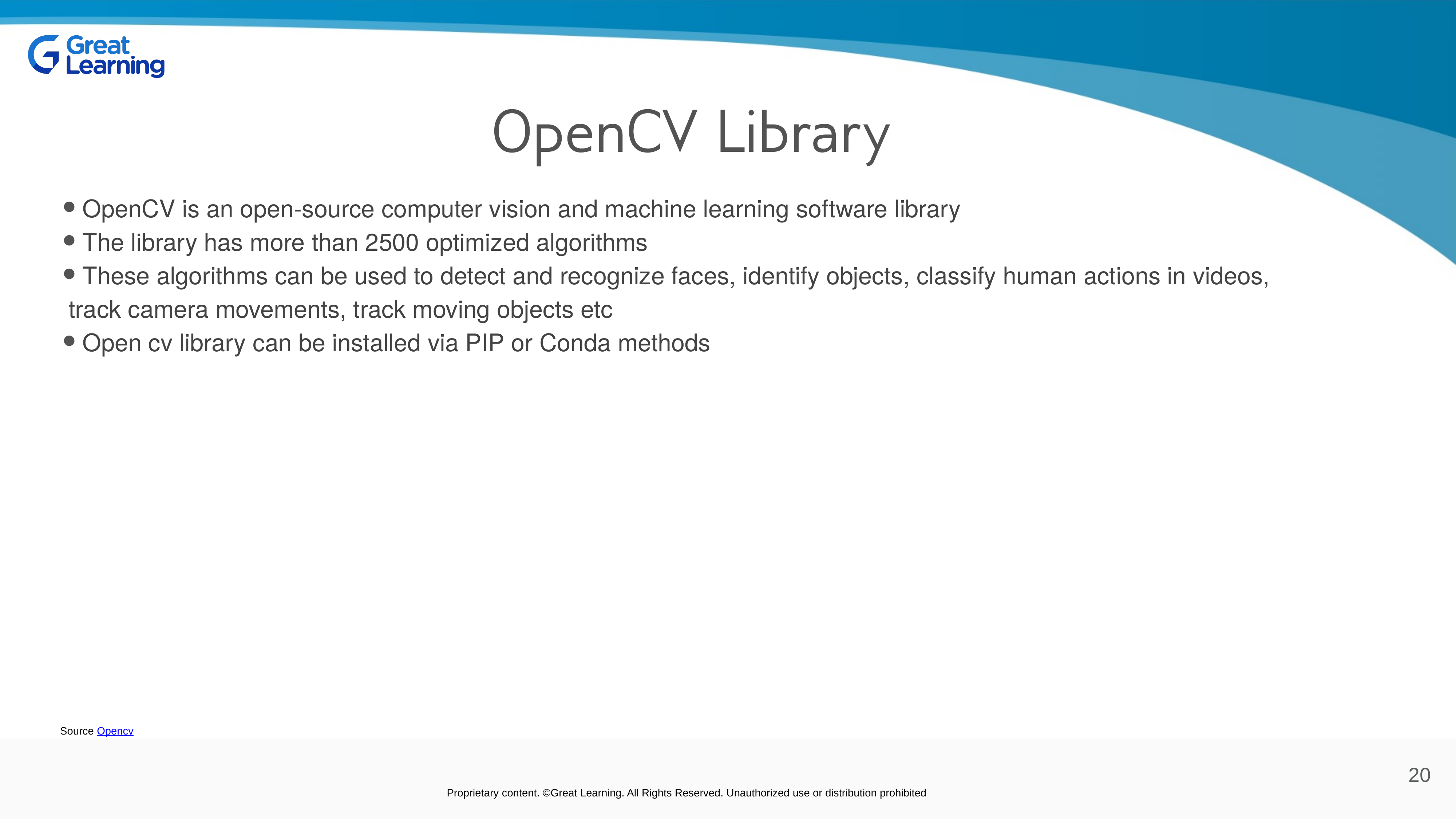

# OpenCV Library
OpenCV is an open-source computer vision and machine learning software library
The library has more than 2500 optimized algorithms
These algorithms can be used to detect and recognize faces, identify objects, classify human actions in videos,
 track camera movements, track moving objects etc
Open cv library can be installed via PIP or Conda methods

Source Opencv
20